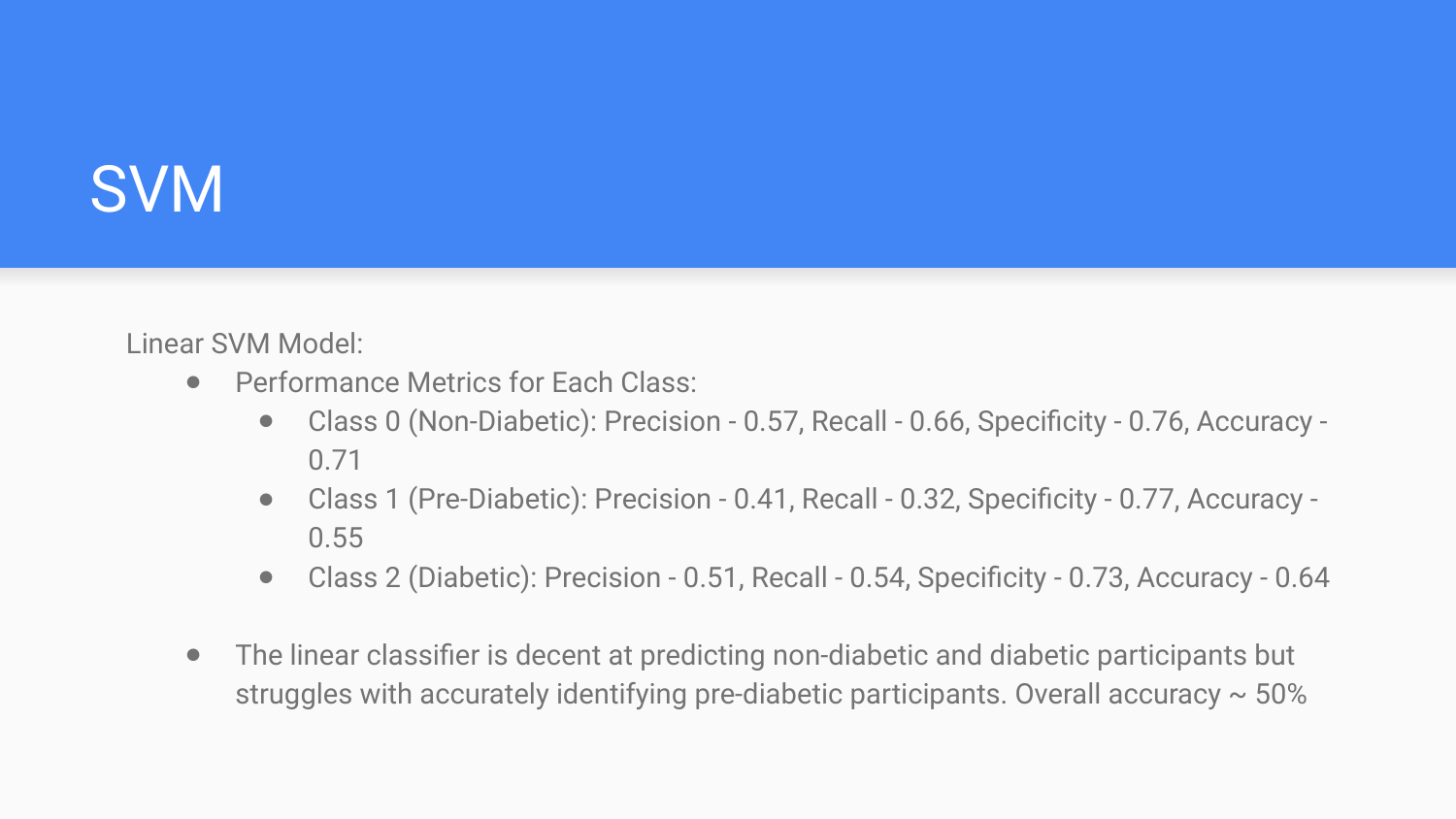

# SVM
Linear SVM Model:
Performance Metrics for Each Class:
Class 0 (Non-Diabetic): Precision - 0.57, Recall - 0.66, Specificity - 0.76, Accuracy - 0.71
Class 1 (Pre-Diabetic): Precision - 0.41, Recall - 0.32, Specificity - 0.77, Accuracy - 0.55
Class 2 (Diabetic): Precision - 0.51, Recall - 0.54, Specificity - 0.73, Accuracy - 0.64
The linear classifier is decent at predicting non-diabetic and diabetic participants but struggles with accurately identifying pre-diabetic participants. Overall accuracy ~ 50%